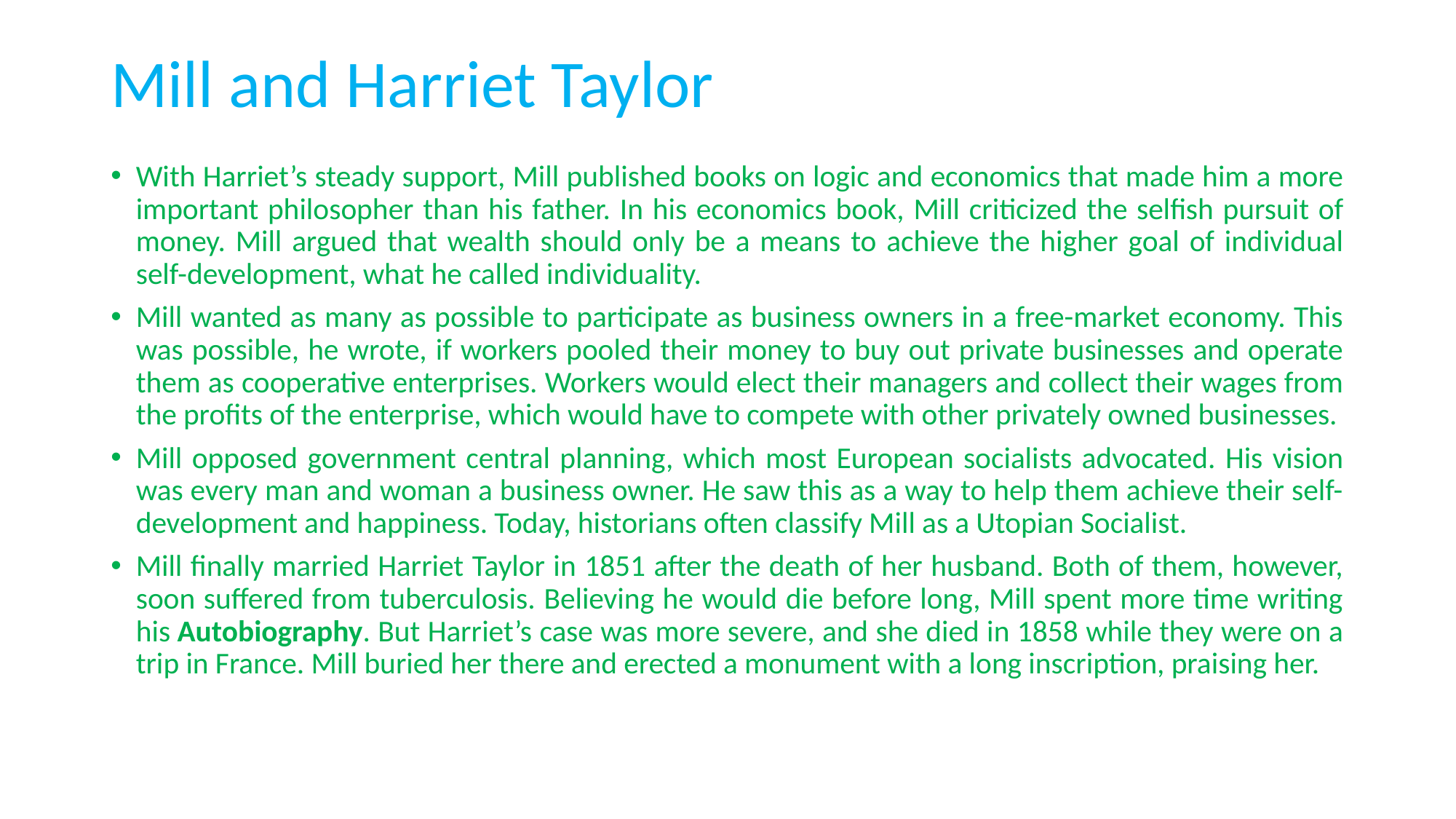

# Mill and Harriet Taylor
With Harriet’s steady support, Mill published books on logic and economics that made him a more important philosopher than his father. In his economics book, Mill criticized the selfish pursuit of money. Mill argued that wealth should only be a means to achieve the higher goal of individual self-development, what he called individuality.
Mill wanted as many as possible to participate as business owners in a free-market economy. This was possible, he wrote, if workers pooled their money to buy out private businesses and operate them as cooperative enterprises. Workers would elect their managers and collect their wages from the profits of the enterprise, which would have to compete with other privately owned businesses.
Mill opposed government central planning, which most European socialists advocated. His vision was every man and woman a business owner. He saw this as a way to help them achieve their self-development and happiness. Today, historians often classify Mill as a Utopian Socialist.
Mill finally married Harriet Taylor in 1851 after the death of her husband. Both of them, however, soon suffered from tuberculosis. Believing he would die before long, Mill spent more time writing his Autobiography. But Harriet’s case was more severe, and she died in 1858 while they were on a trip in France. Mill buried her there and erected a monument with a long inscription, praising her.